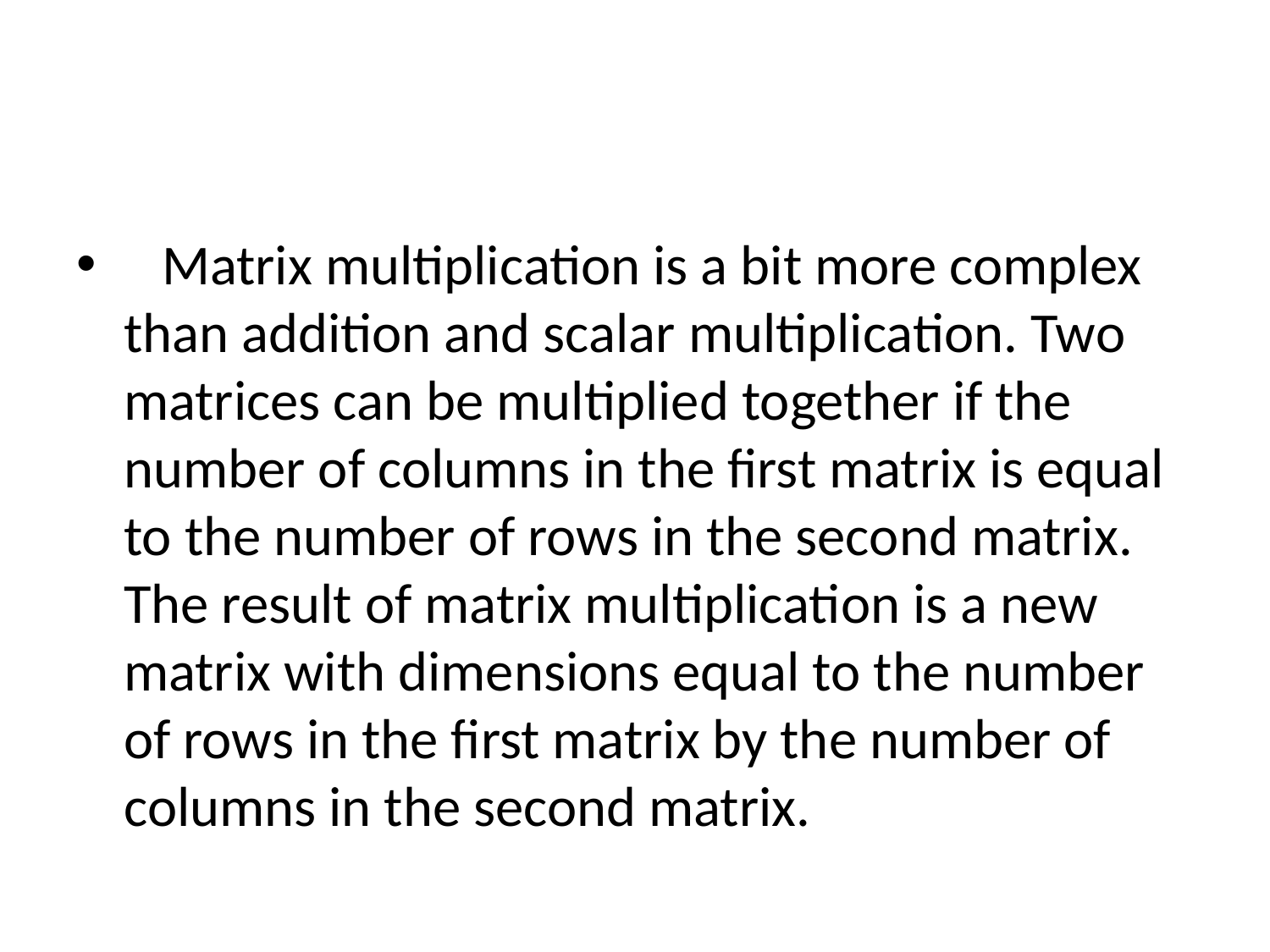

#
   Matrix multiplication is a bit more complex than addition and scalar multiplication. Two matrices can be multiplied together if the number of columns in the first matrix is equal to the number of rows in the second matrix. The result of matrix multiplication is a new matrix with dimensions equal to the number of rows in the first matrix by the number of columns in the second matrix.